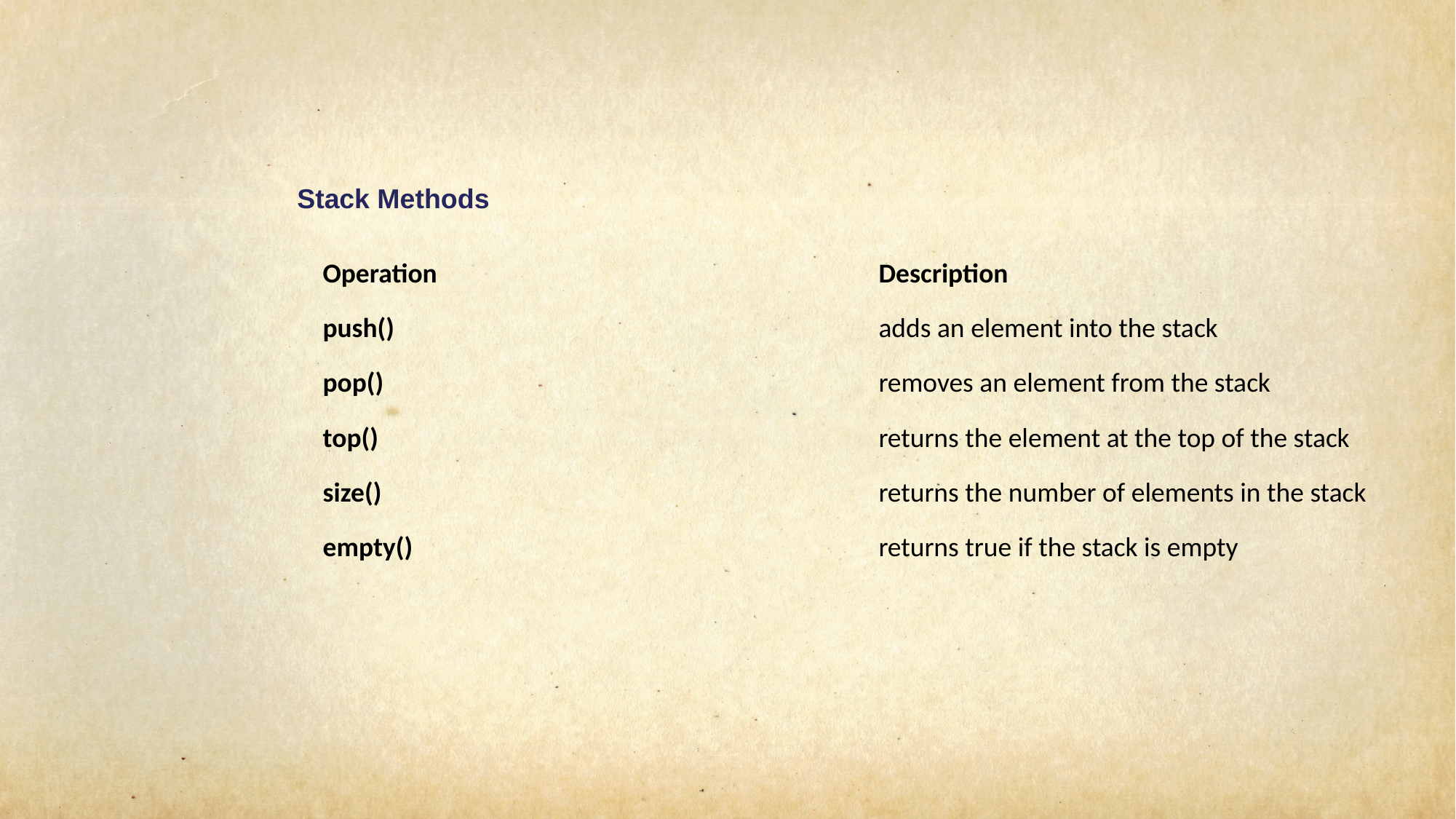

Stack Methods

| Operation | Description |
| --- | --- |
| push() | adds an element into the stack |
| pop() | removes an element from the stack |
| top() | returns the element at the top of the stack |
| size() | returns the number of elements in the stack |
| empty() | returns true if the stack is empty |